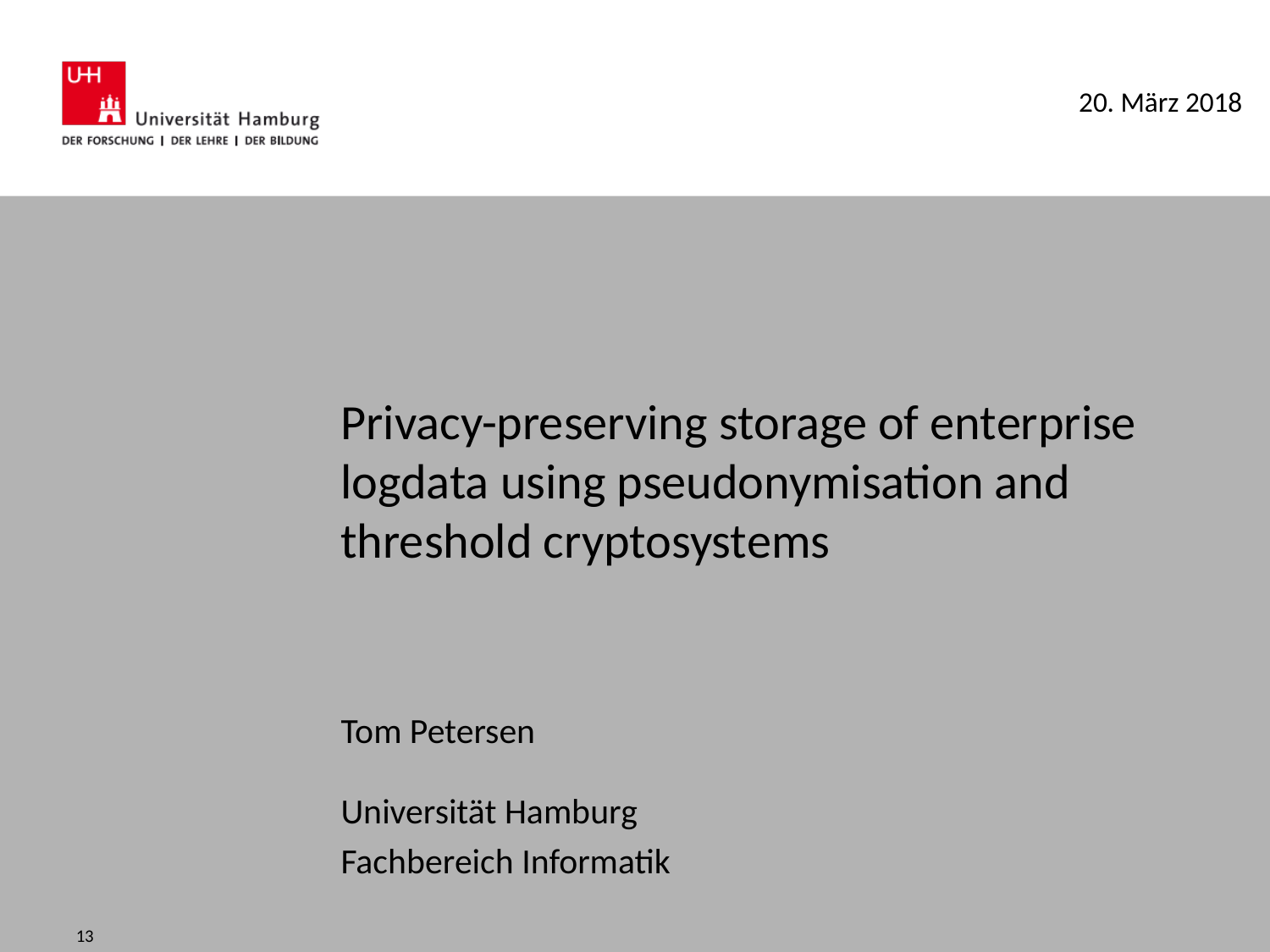

20. März 2018
# Privacy-preserving storage of enterprise logdata using pseudonymisation and threshold cryptosystems
Tom Petersen
Universität Hamburg
Fachbereich Informatik